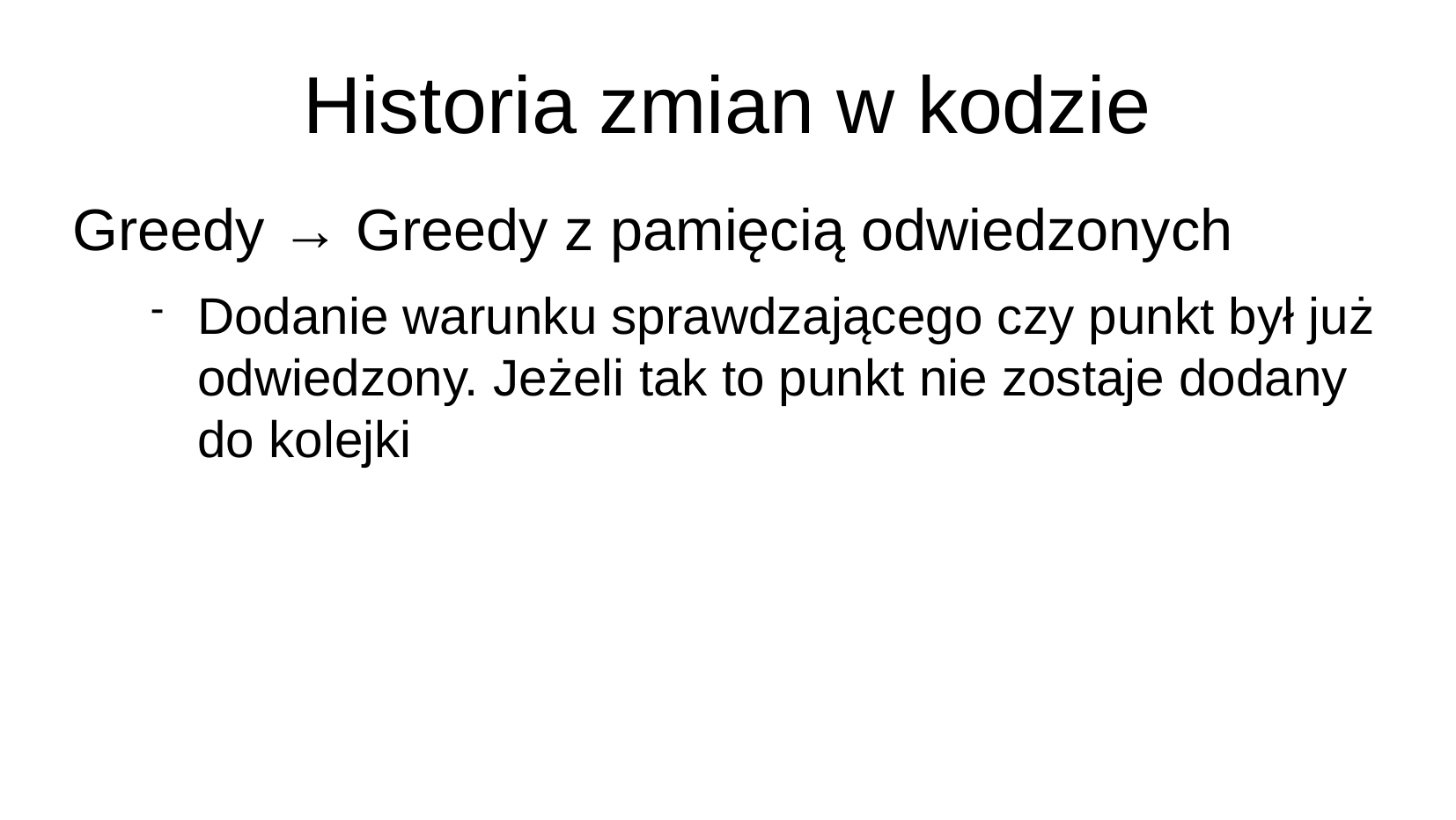

Historia zmian w kodzie
Greedy → Greedy z pamięcią odwiedzonych
Dodanie warunku sprawdzającego czy punkt był już odwiedzony. Jeżeli tak to punkt nie zostaje dodany do kolejki